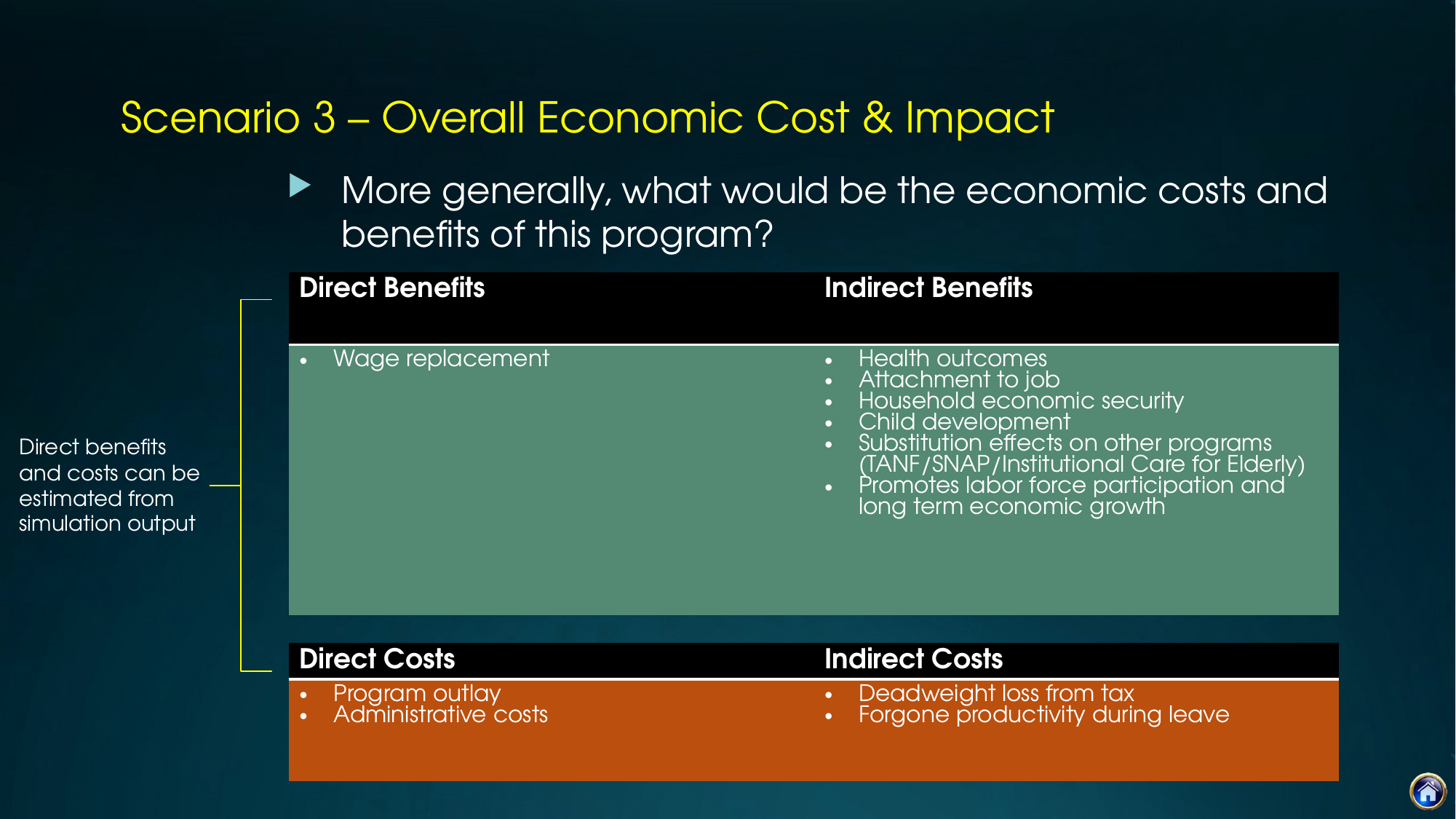

Scenario 3 – Overall Economic Cost & Impact
More generally, what would be the economic costs and benefits of this program?

| Direct Benefits | Indirect Benefits |
| --- | --- |
| Wage replacement | Health outcomes Attachment to job Household economic security Child development Substitution effects on other programs (TANF/SNAP/Institutional Care for Elderly) Promotes labor force participation and long term economic growth |

Direct benefits and costs can be estimated from simulation output
| Direct Costs | Indirect Costs |
| --- | --- |
| Program outlay Administrative costs | Deadweight loss from tax Forgone productivity during leave |